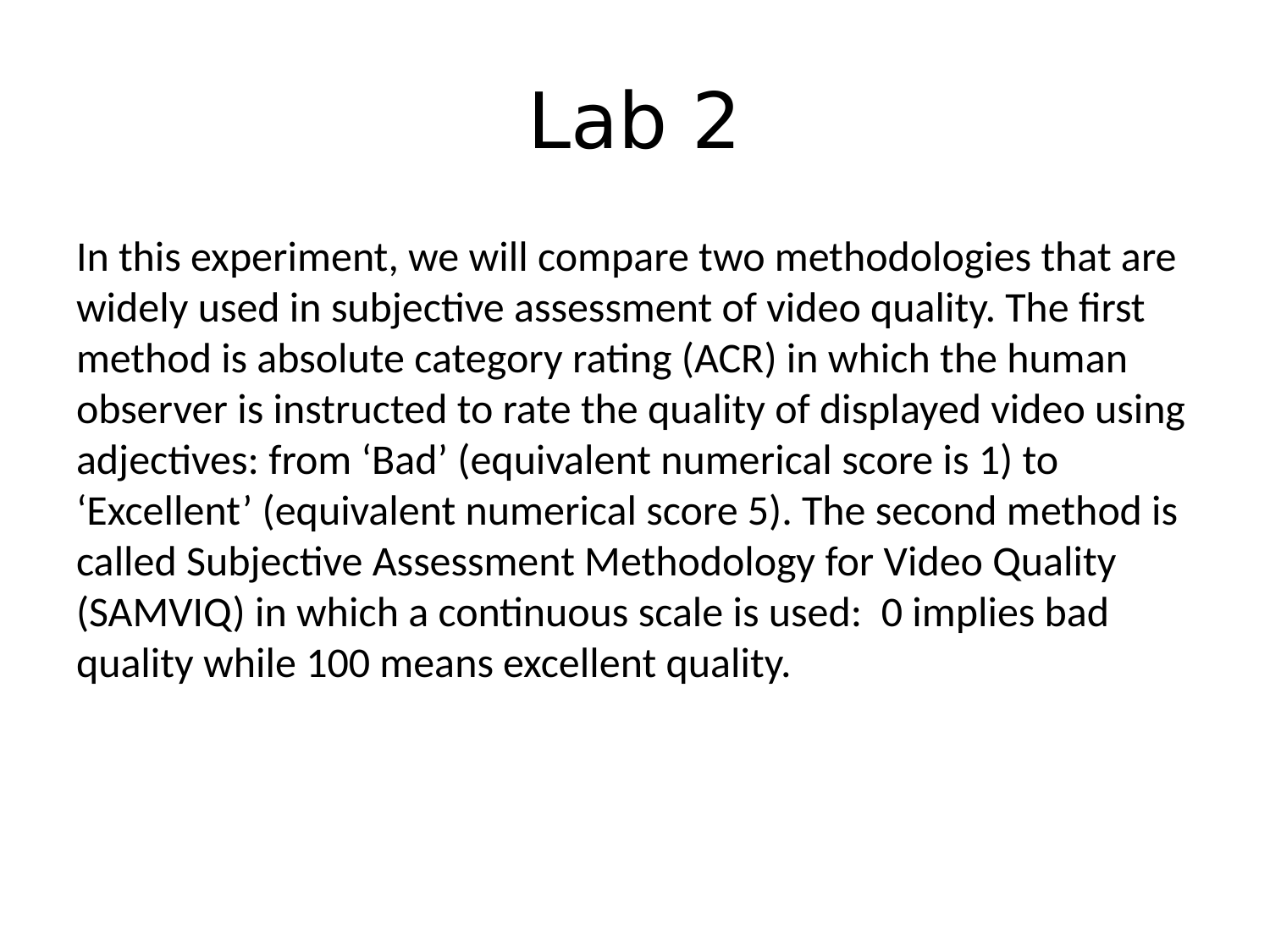

# Lab 2
In this experiment, we will compare two methodologies that are widely used in subjective assessment of video quality. The first method is absolute category rating (ACR) in which the human observer is instructed to rate the quality of displayed video using adjectives: from ‘Bad’ (equivalent numerical score is 1) to ‘Excellent’ (equivalent numerical score 5). The second method is called Subjective Assessment Methodology for Video Quality (SAMVIQ) in which a continuous scale is used:  0 implies bad quality while 100 means excellent quality.